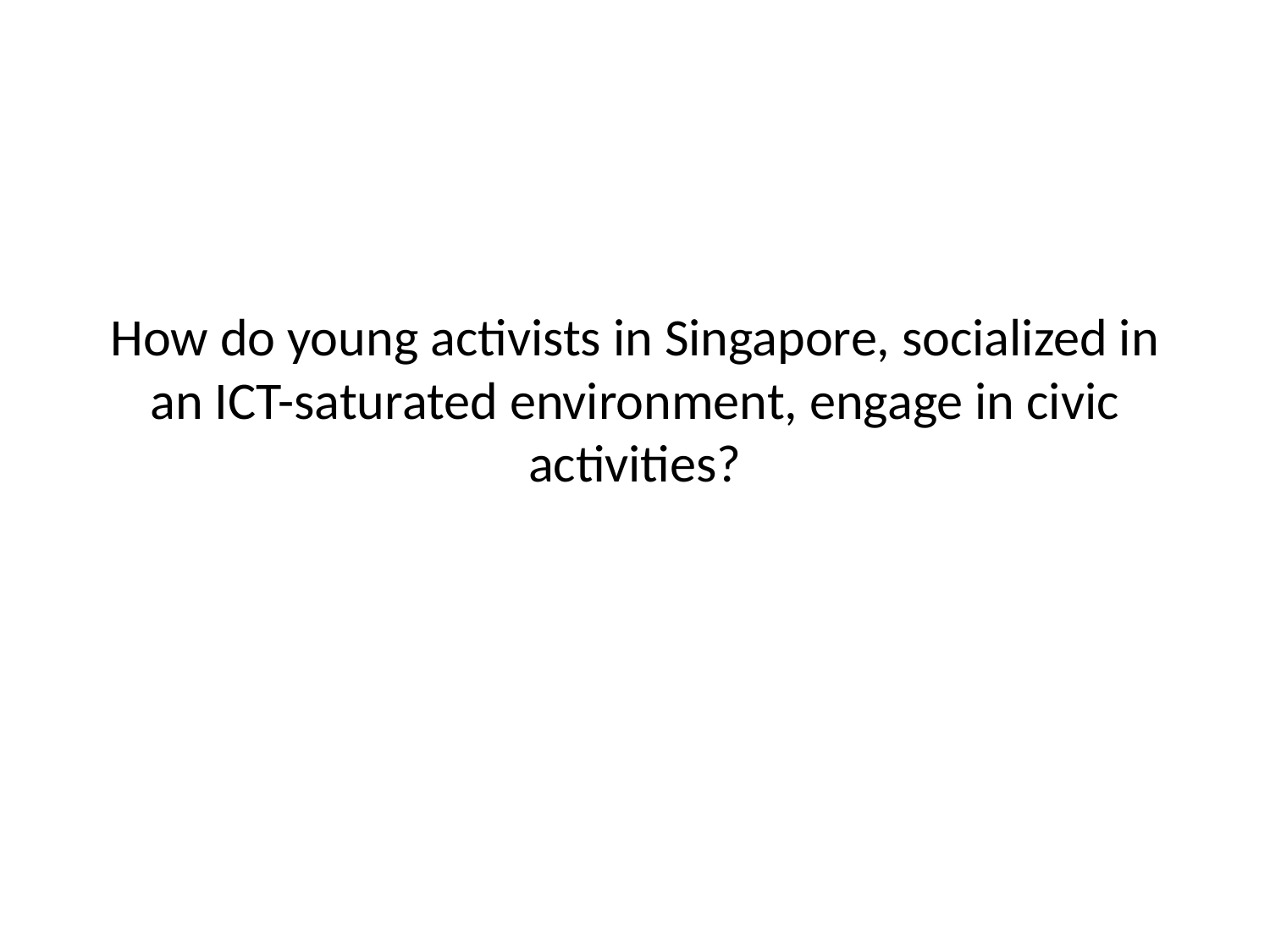

# How do young activists in Singapore, socialized in an ICT-saturated environment, engage in civic activities?